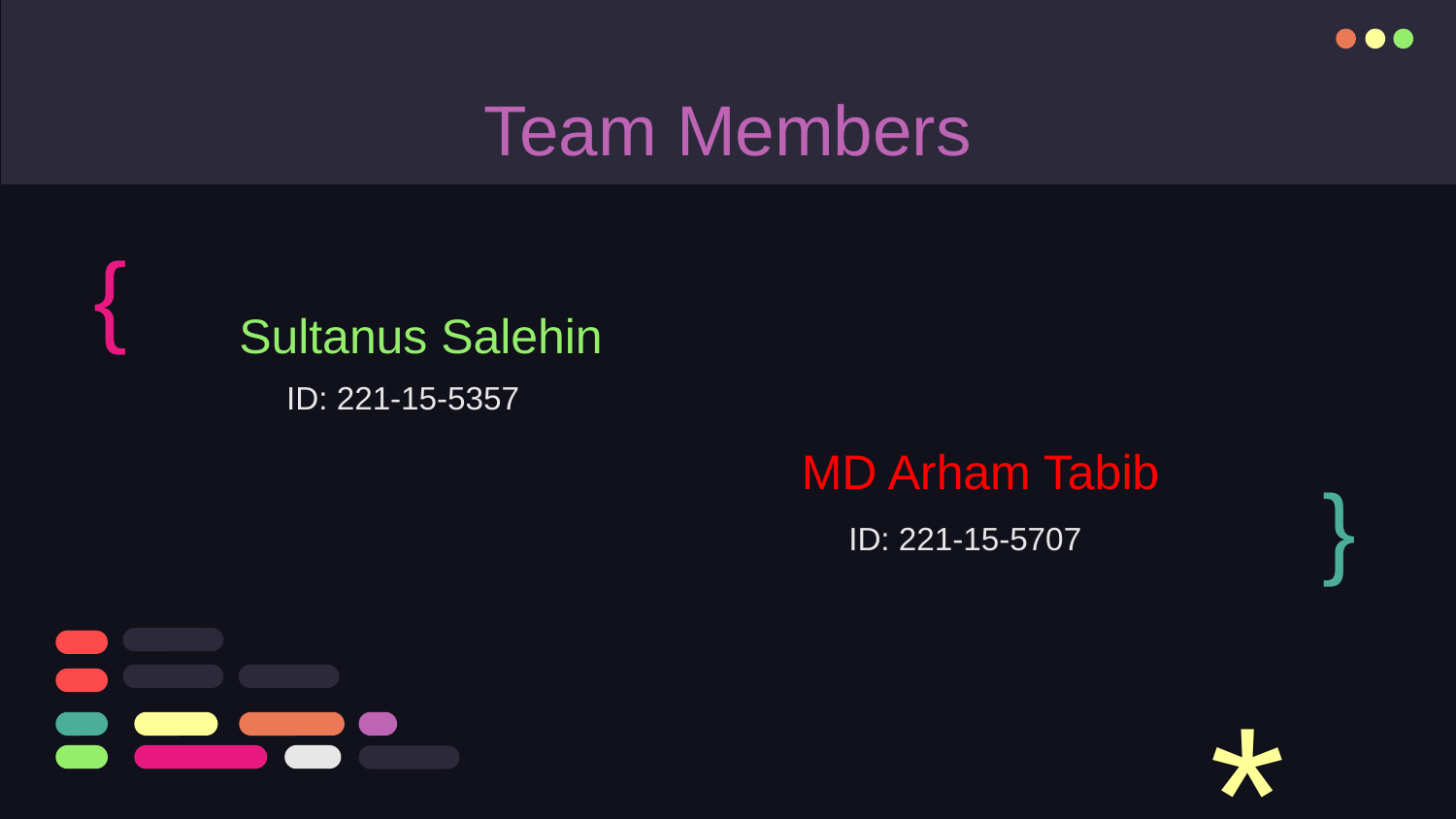

# Team Members
{
Sultanus Salehin
ID: 221-15-5357
MD Arham Tabib
}
ID: 221-15-5707

*